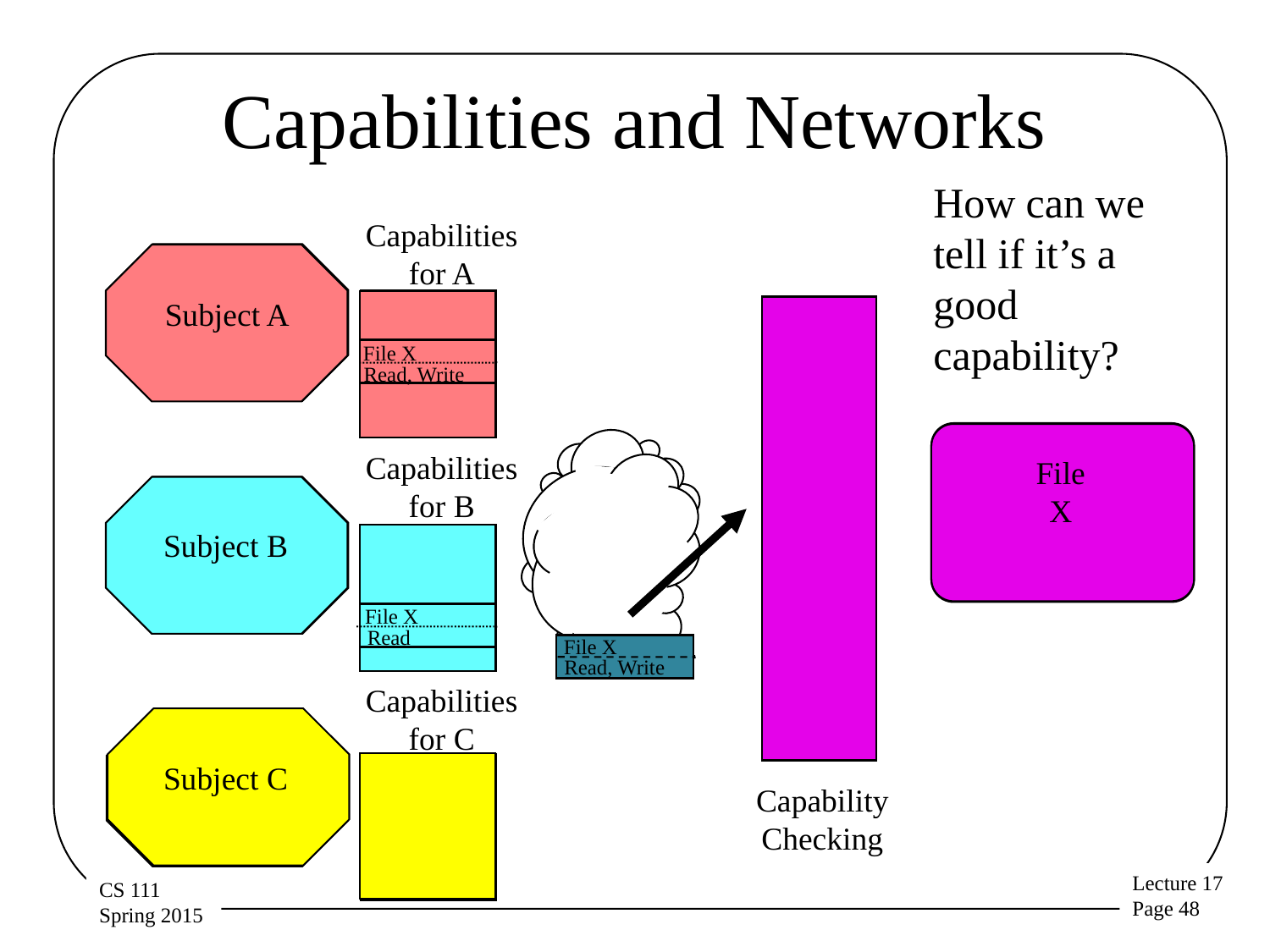

# Capabilities and Networks
How can we tell if it’s a good capability?
Capabilities
for A

File X

Read, Write

Subject A

File X

Read, Write

Subject B

File X
Read

Subject C

File
X

Subject A

Capabilities
for B

File X

Read

File X

Read, Write

Subject B
File X

Read, Write

File X

Read, Write

File X

Read, Write

File X

Read, Write

Capabilities
for C

Subject C
Capability
Checking